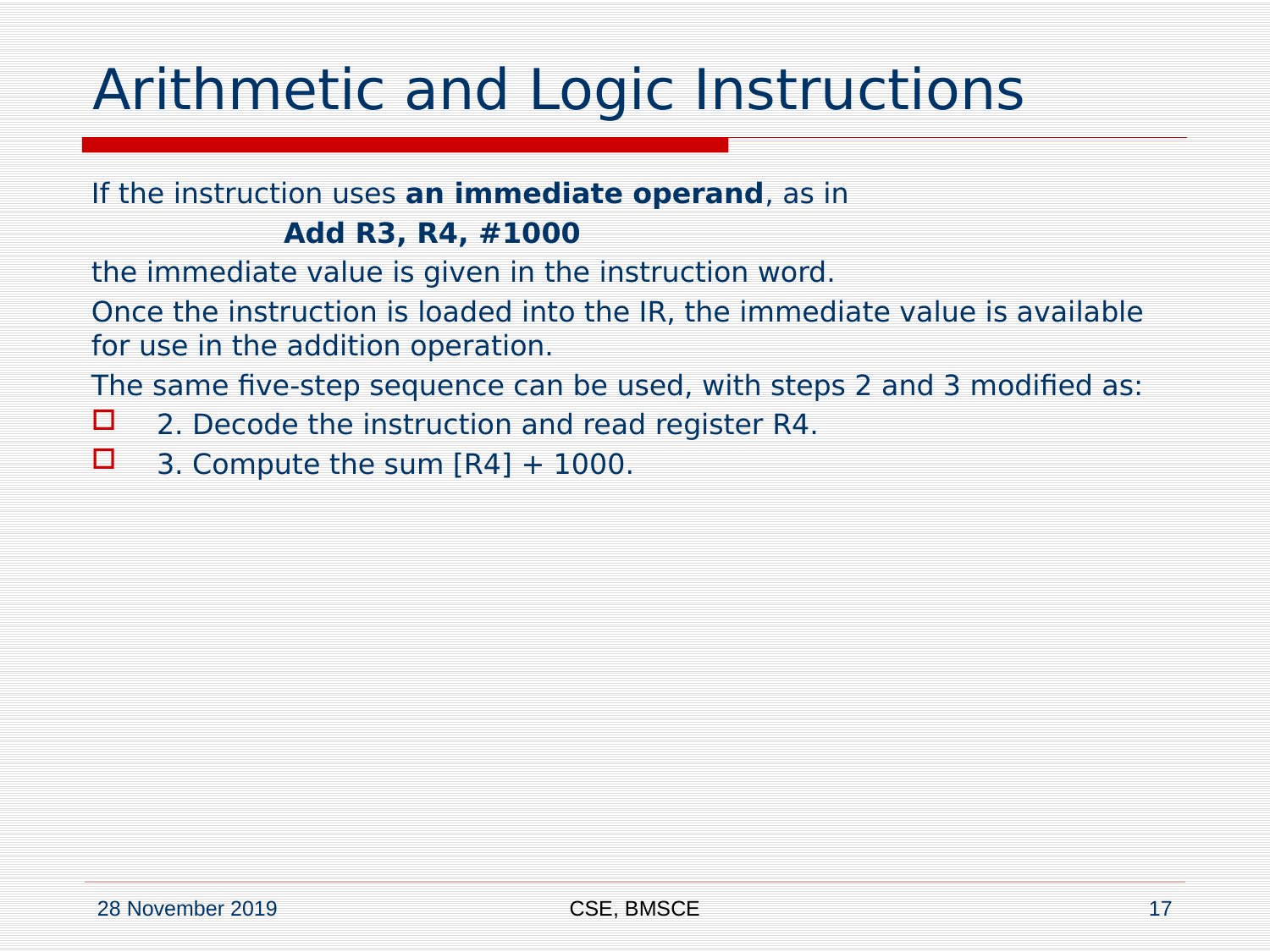

# Arithmetic and Logic Instructions
If the instruction uses an immediate operand, as in
		Add R3, R4, #1000
the immediate value is given in the instruction word.
Once the instruction is loaded into the IR, the immediate value is available for use in the addition operation.
The same five-step sequence can be used, with steps 2 and 3 modified as:
2. Decode the instruction and read register R4.
3. Compute the sum [R4] + 1000.
CSE, BMSCE
17
28 November 2019